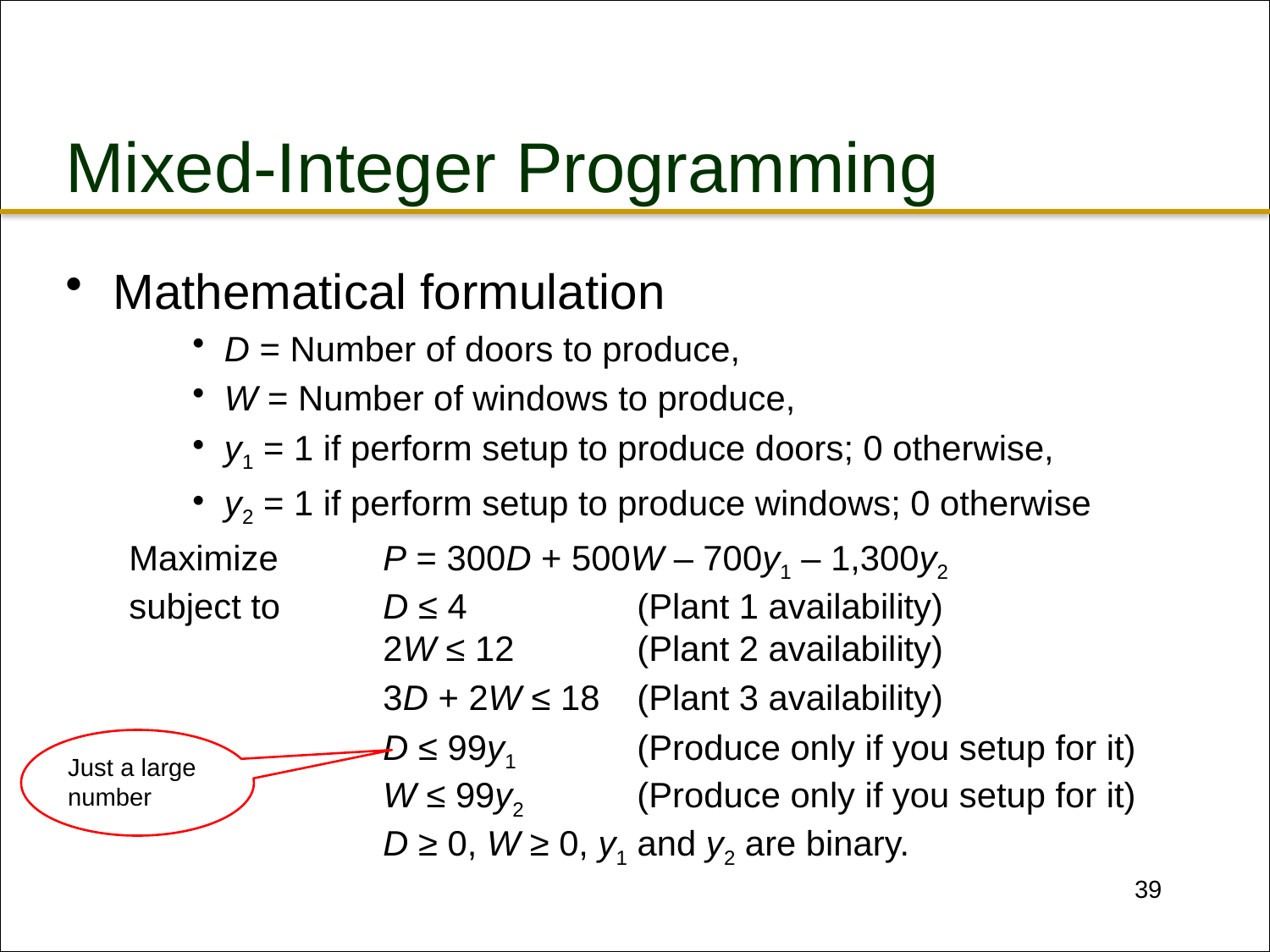

# Mixed-Integer Programming
Mathematical formulation
D = Number of doors to produce,
W = Number of windows to produce,
y1 = 1 if perform setup to produce doors; 0 otherwise,
y2 = 1 if perform setup to produce windows; 0 otherwise
Maximize 	P = 300D + 500W – 700y1 – 1,300y2
subject to	D ≤ 4  		(Plant 1 availability)
		2W ≤ 12  	(Plant 2 availability)
		3D + 2W ≤ 18	(Plant 3 availability)
		D ≤ 99y1     	(Produce only if you setup for it)
		W ≤ 99y2 	(Produce only if you setup for it)
		D ≥ 0, W ≥ 0, y1 and y2 are binary.

Just a large number
39